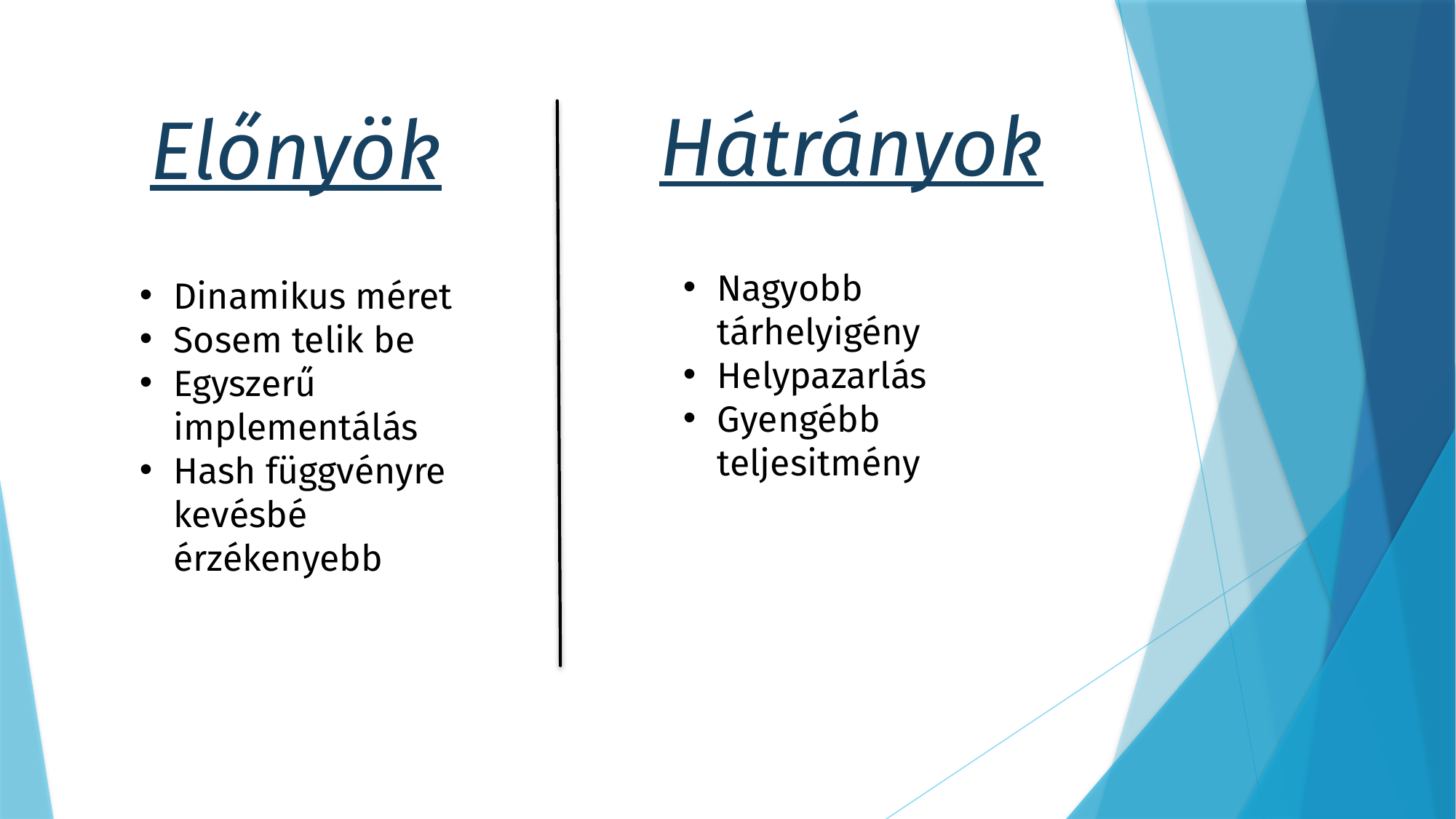

Hátrányok
Előnyök
Nagyobb tárhelyigény
Helypazarlás
Gyengébb teljesitmény

Dinamikus méret
Sosem telik be
Egyszerű implementálás
Hash függvényre kevésbé érzékenyebb